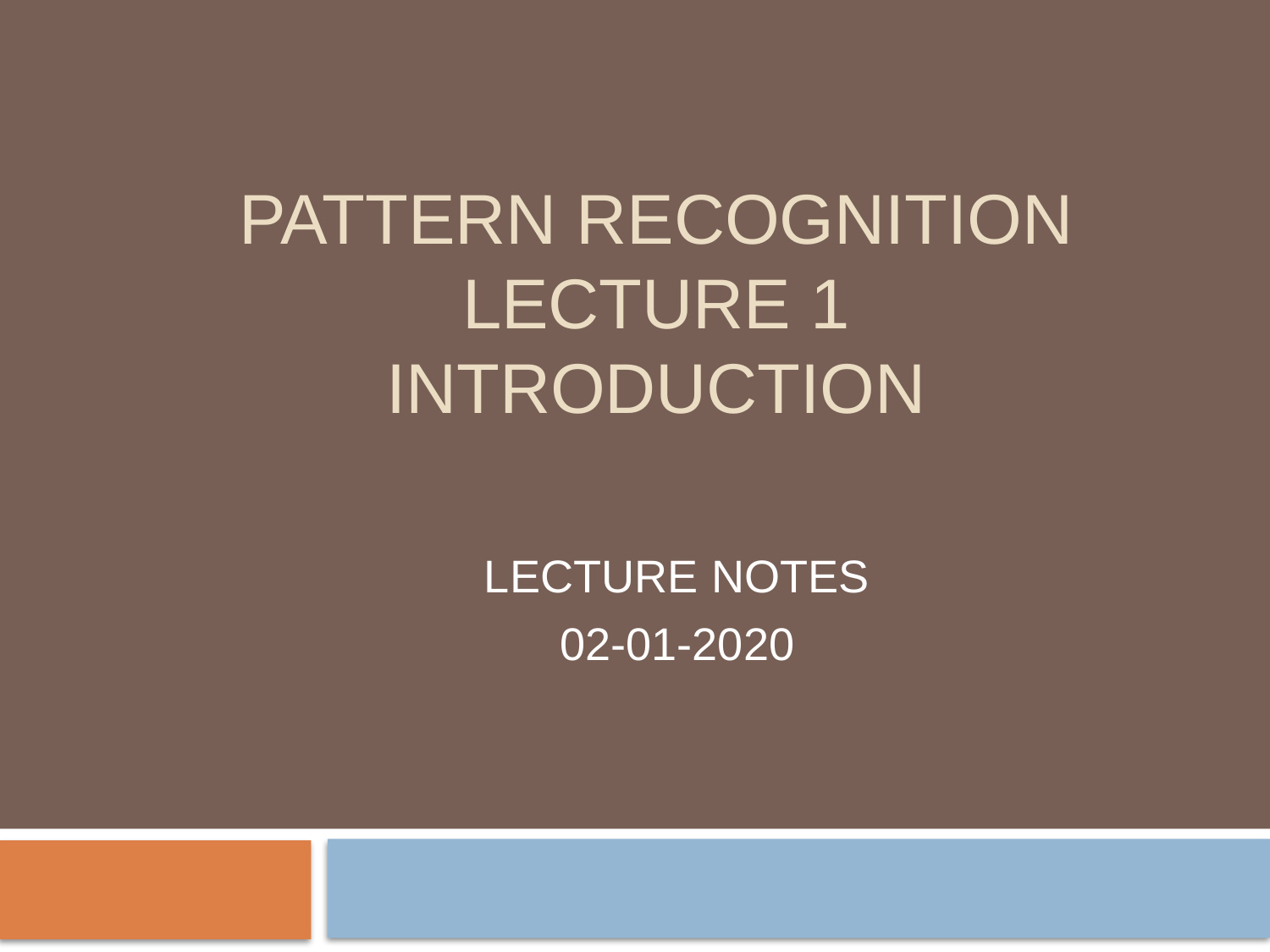

# PATTERN RECOGNITION LECTURE 1 introduction
LECTURE NOTES
02-01-2020